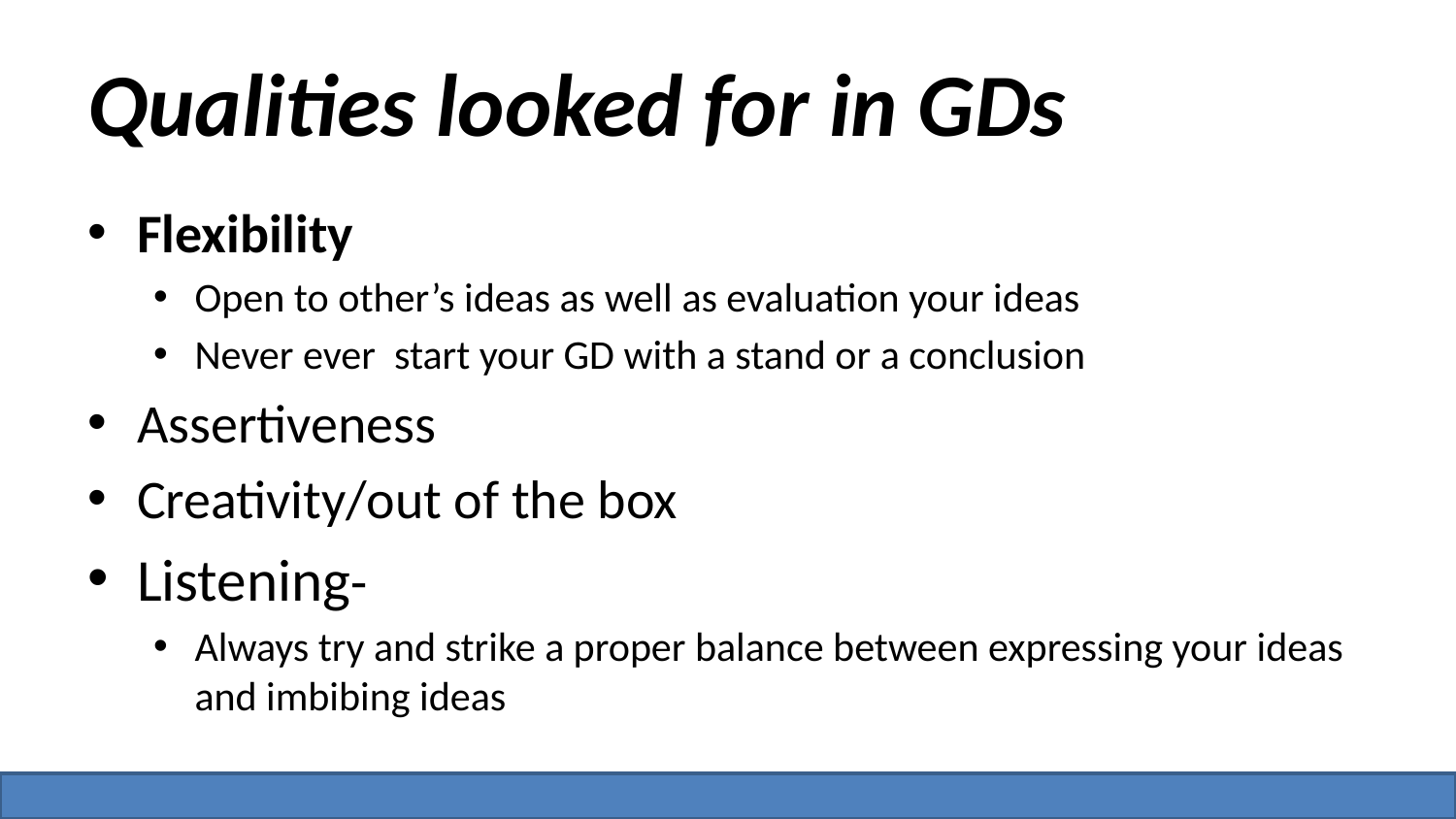

# Qualities looked for in GDs
Flexibility
Open to other’s ideas as well as evaluation your ideas
Never ever  start your GD with a stand or a conclusion
Assertiveness
Creativity/out of the box
Listening-
Always try and strike a proper balance between expressing your ideas and imbibing ideas